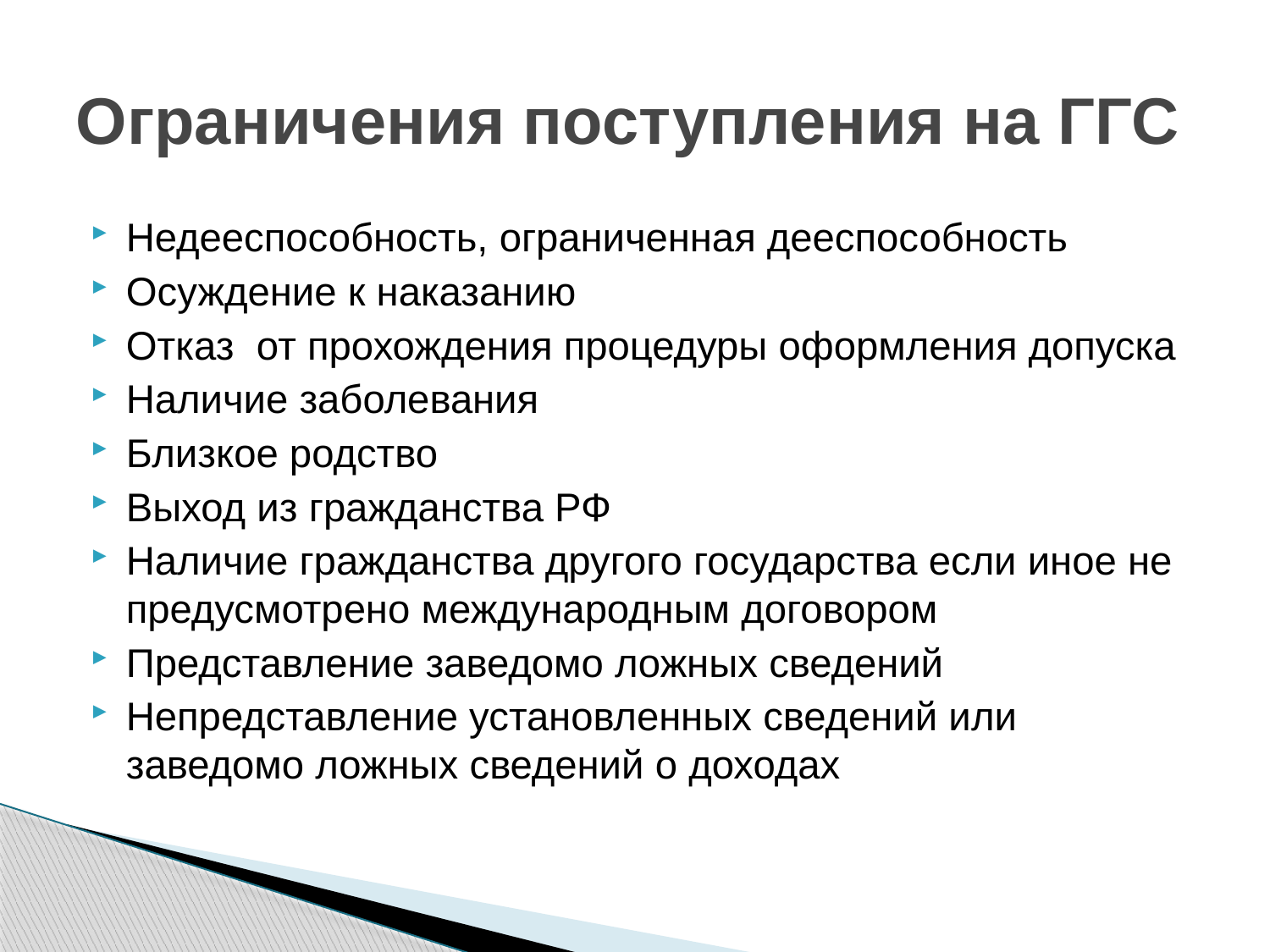

# Ограничения поступления на ГГС
Недееспособность, ограниченная дееспособность
Осуждение к наказанию
Отказ  от прохождения процедуры оформления допуска
Наличие заболевания
Близкое родство
Выход из гражданства РФ
Наличие гражданства другого государства если иное не предусмотрено международным договором
Представление заведомо ложных сведений
Непредставление установленных сведений или заведомо ложных сведений о доходах